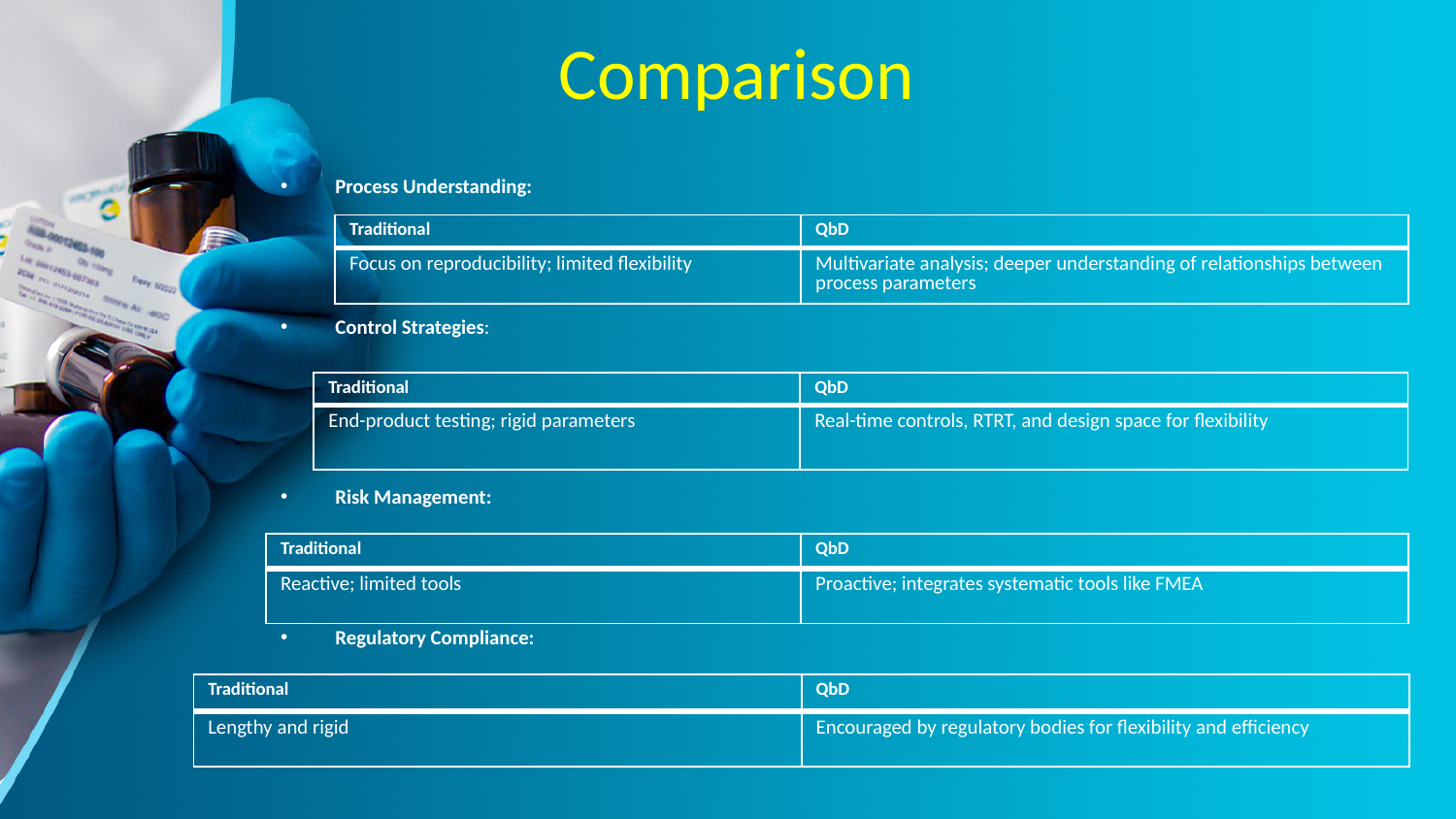

# Comparison
Process Understanding:

Control Strategies:

Risk Management:

Regulatory Compliance:

| Traditional | QbD |
| --- | --- |
| Focus on reproducibility; limited flexibility | Multivariate analysis; deeper understanding of relationships between process parameters |
| Traditional | QbD |
| --- | --- |
| End-product testing; rigid parameters | Real-time controls, RTRT, and design space for flexibility |
| Traditional | QbD |
| --- | --- |
| Reactive; limited tools | Proactive; integrates systematic tools like FMEA |

| Traditional | QbD |
| --- | --- |
| Lengthy and rigid | Encouraged by regulatory bodies for flexibility and efficiency |